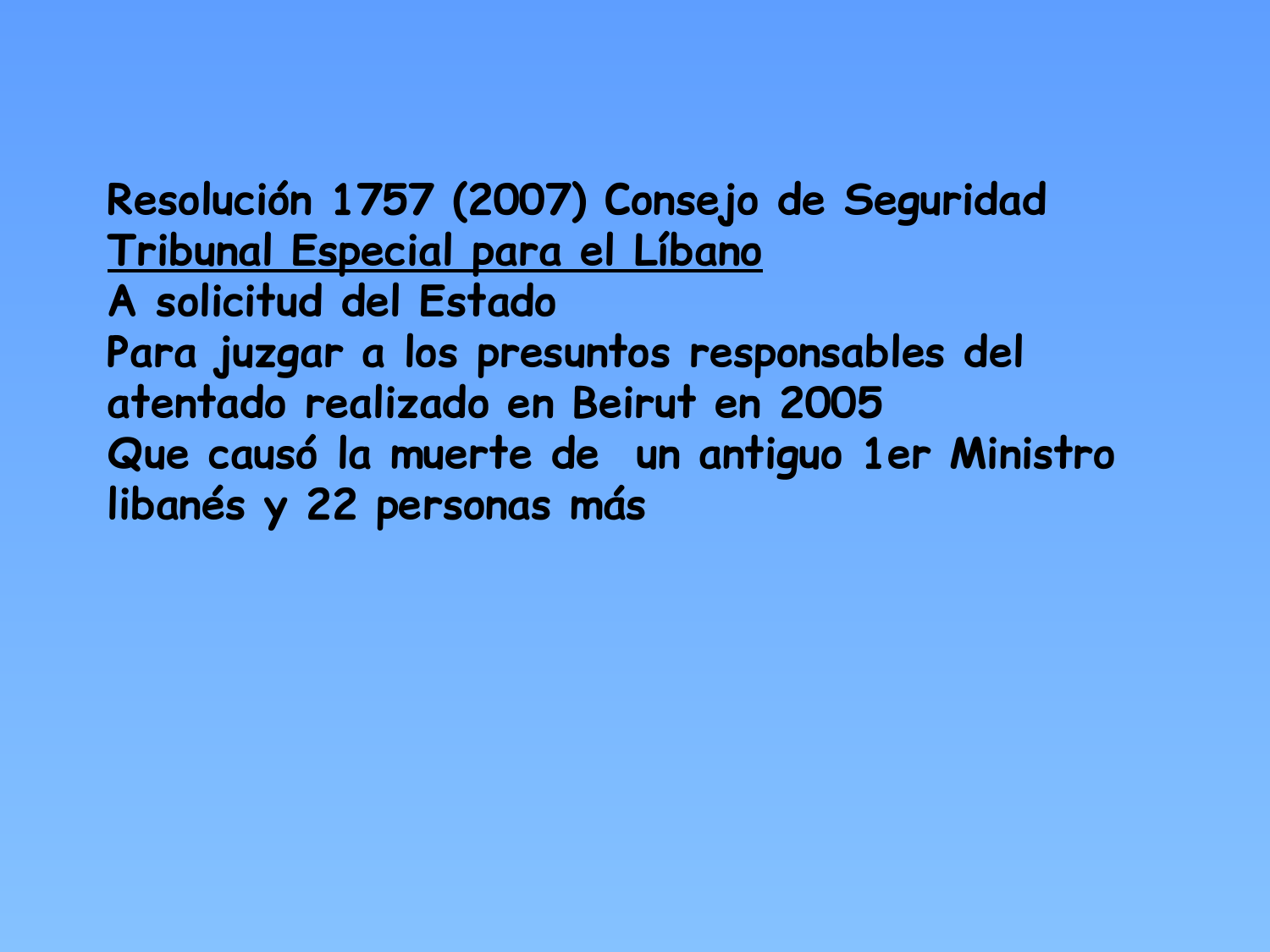

Resolución 1757 (2007) Consejo de Seguridad
Tribunal Especial para el Líbano
A solicitud del Estado
Para juzgar a los presuntos responsables del atentado realizado en Beirut en 2005
Que causó la muerte de  un antiguo 1er Ministro libanés y 22 personas más